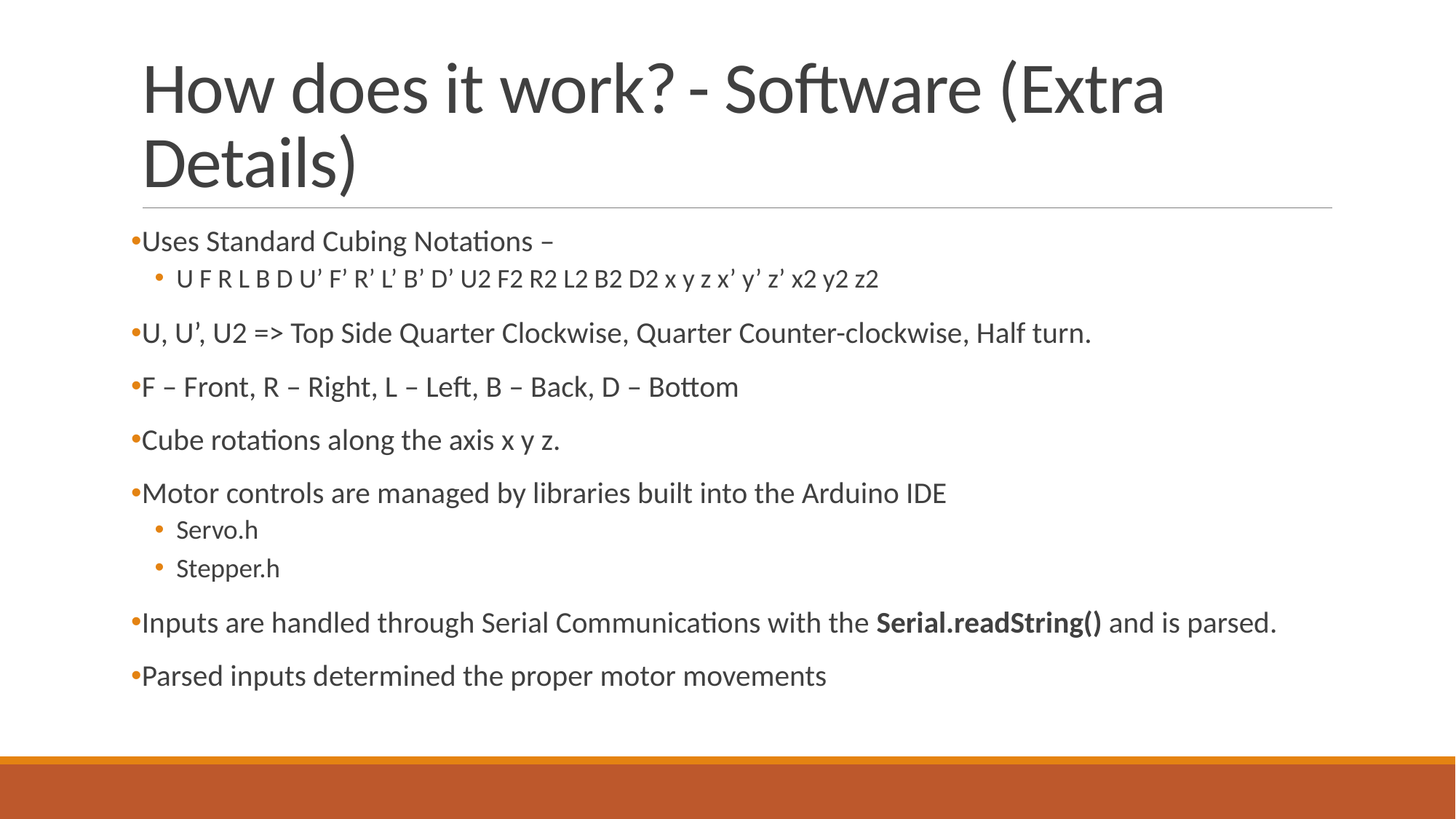

# How does it work?	- Software (Extra Details)
Uses Standard Cubing Notations –
U F R L B D U’ F’ R’ L’ B’ D’ U2 F2 R2 L2 B2 D2 x y z x’ y’ z’ x2 y2 z2
U, U’, U2 => Top Side Quarter Clockwise, Quarter Counter-clockwise, Half turn.
F – Front, R – Right, L – Left, B – Back, D – Bottom
Cube rotations along the axis x y z.
Motor controls are managed by libraries built into the Arduino IDE
Servo.h
Stepper.h
Inputs are handled through Serial Communications with the Serial.readString() and is parsed.
Parsed inputs determined the proper motor movements